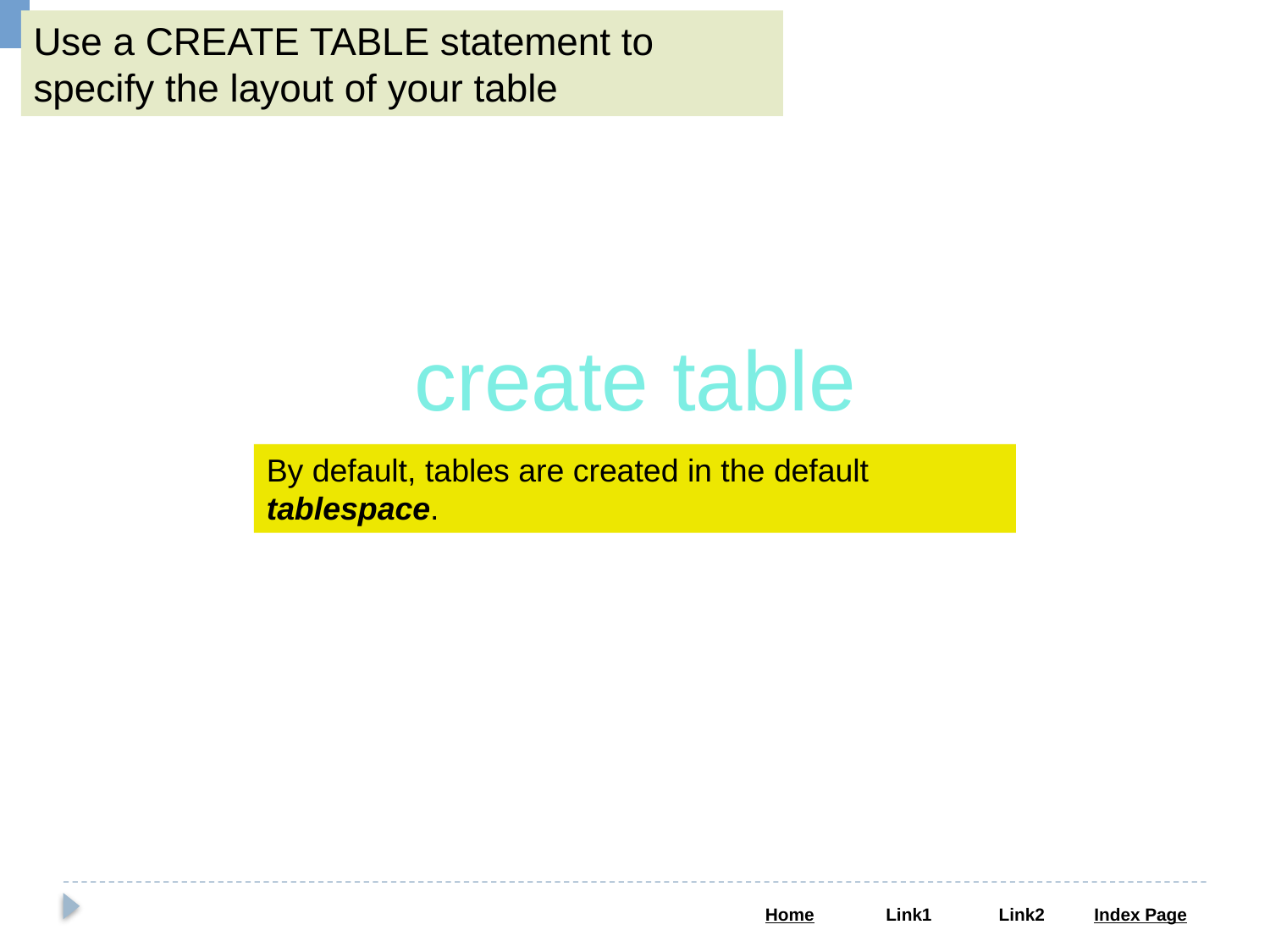

Use a CREATE TABLE statement to specify the layout of your table
create table
By default, tables are created in the default tablespace.